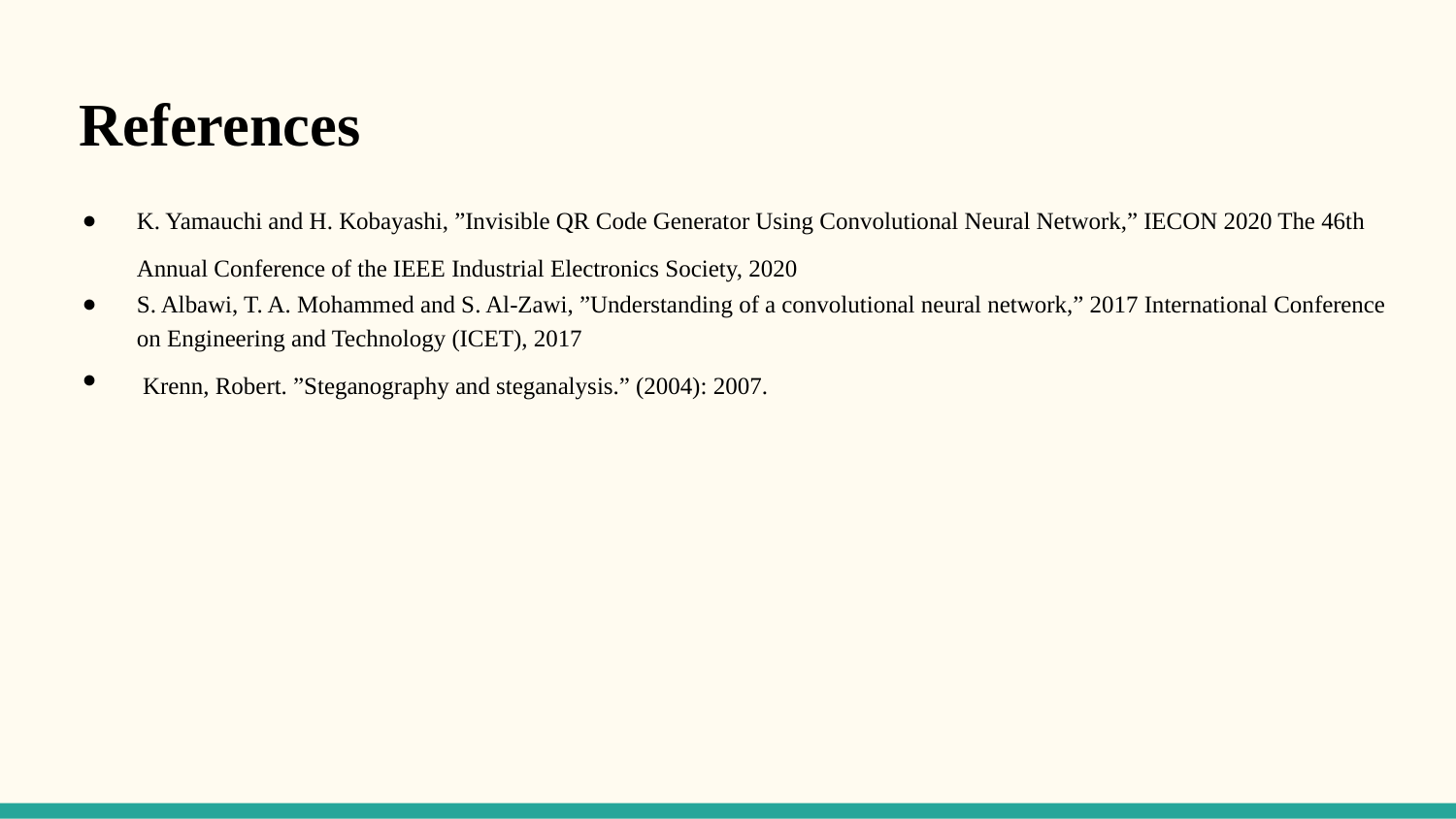

References
K. Yamauchi and H. Kobayashi, ”Invisible QR Code Generator Using Convolutional Neural Network,” IECON 2020 The 46th Annual Conference of the IEEE Industrial Electronics Society, 2020
S. Albawi, T. A. Mohammed and S. Al-Zawi, ”Understanding of a convolutional neural network,” 2017 International Conference on Engineering and Technology (ICET), 2017
 Krenn, Robert. ”Steganography and steganalysis.” (2004): 2007.